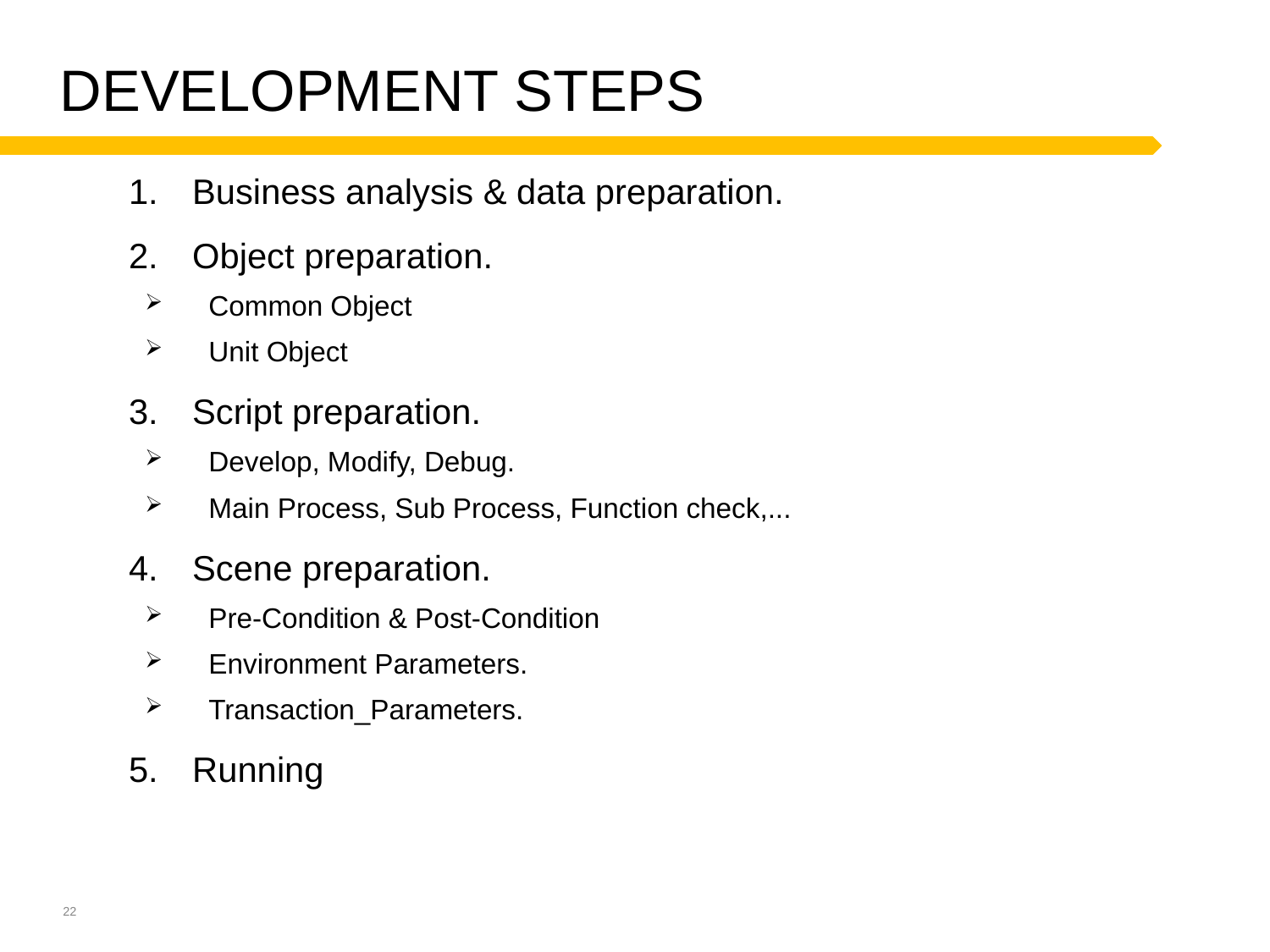

# Development steps

Business analysis & data preparation.
Object preparation.
Common Object
Unit Object
Script preparation.
Develop, Modify, Debug.
Main Process, Sub Process, Function check,...
Scene preparation.
Pre-Condition & Post-Condition
Environment Parameters.
Transaction_Parameters.
Running